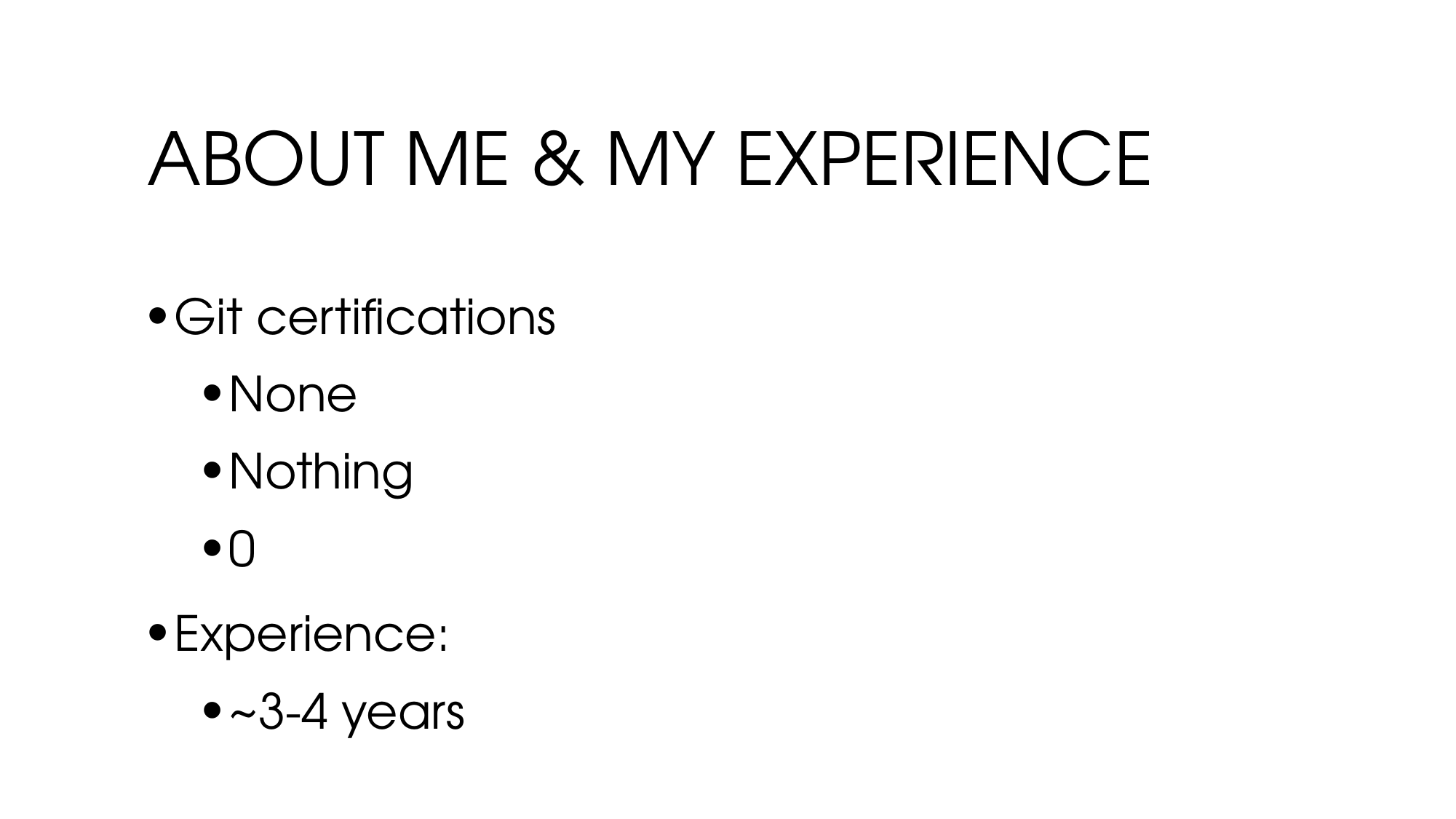

# About me & my experience
Git certifications
None
Nothing
0
Experience:
~3-4 years